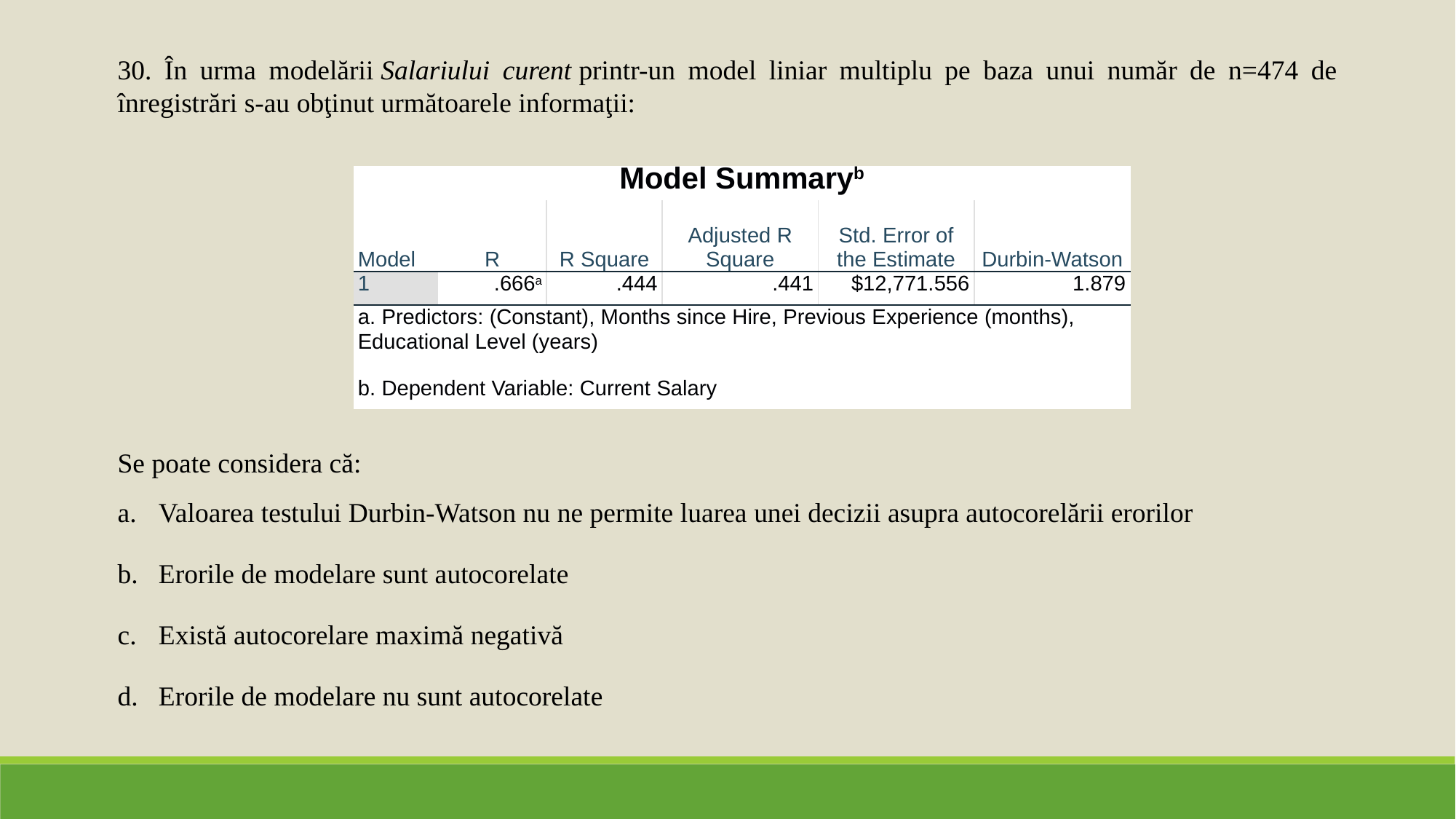

30. În urma modelării Salariului curent printr-un model liniar multiplu pe baza unui număr de n=474 de înregistrări s-au obţinut următoarele informaţii:

Se poate considera că:
Valoarea testului Durbin-Watson nu ne permite luarea unei decizii asupra autocorelării erorilor
Erorile de modelare sunt autocorelate
Există autocorelare maximă negativă
Erorile de modelare nu sunt autocorelate
| Model Summaryb |  |  |  |  |  |
| --- | --- | --- | --- | --- | --- |
| Model | R | R Square | Adjusted R Square | Std. Error of the Estimate | Durbin-Watson |
| 1 | .666a | .444 | .441 | $12,771.556 | 1.879 |
| a. Predictors: (Constant), Months since Hire, Previous Experience (months), Educational Level (years) |  |  |  |  |  |
| b. Dependent Variable: Current Salary |  |  |  |  |  |